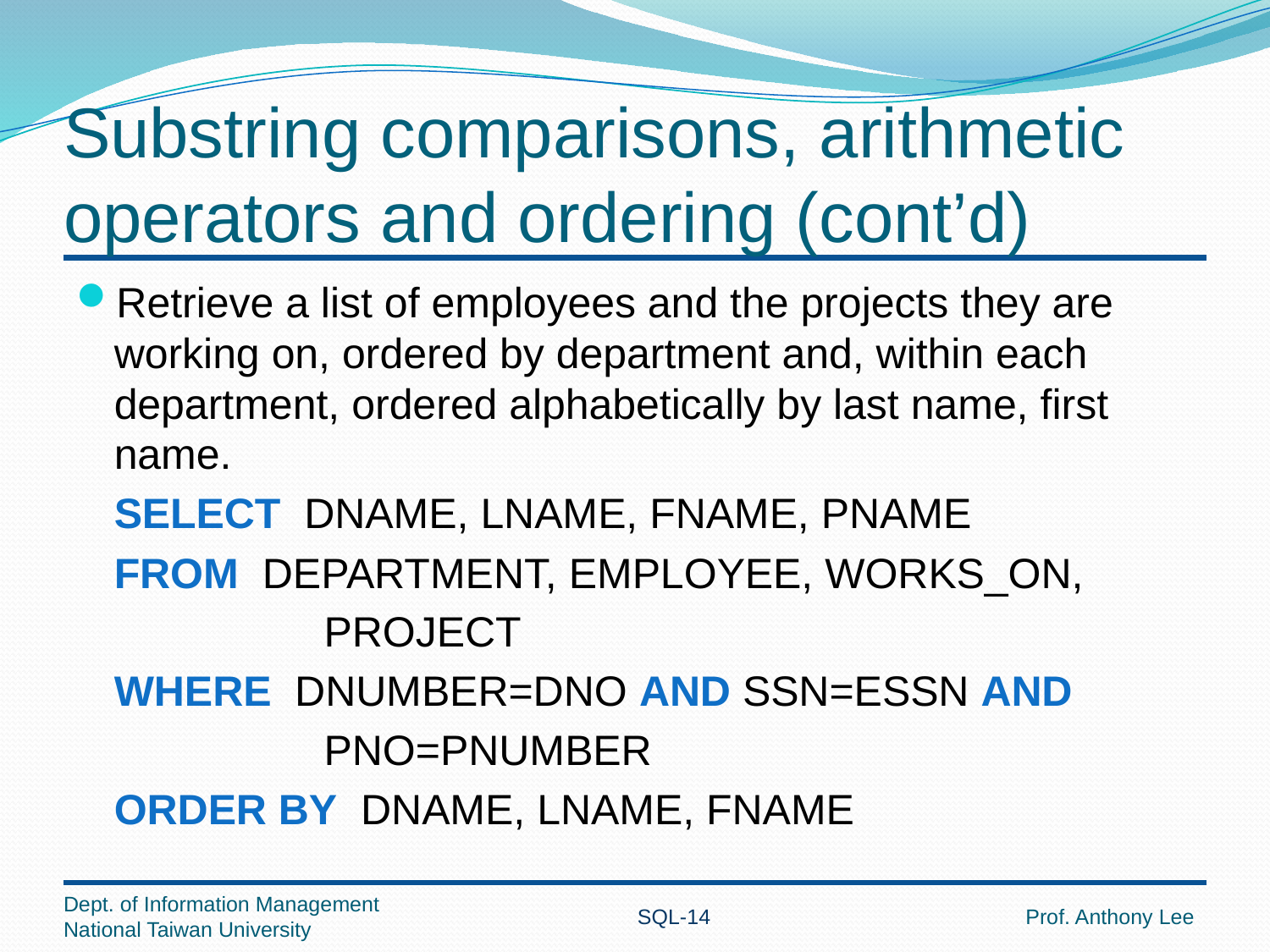

# Substring comparisons, arithmetic operators and ordering (cont’d)
Retrieve a list of employees and the projects they are working on, ordered by department and, within each department, ordered alphabetically by last name, first name.
	SELECT  DNAME, LNAME, FNAME, PNAME
	FROM  DEPARTMENT, EMPLOYEE, WORKS_ON,
		       PROJECT
	WHERE  DNUMBER=DNO AND SSN=ESSN AND
		       PNO=PNUMBER
	ORDER BY  DNAME, LNAME, FNAME